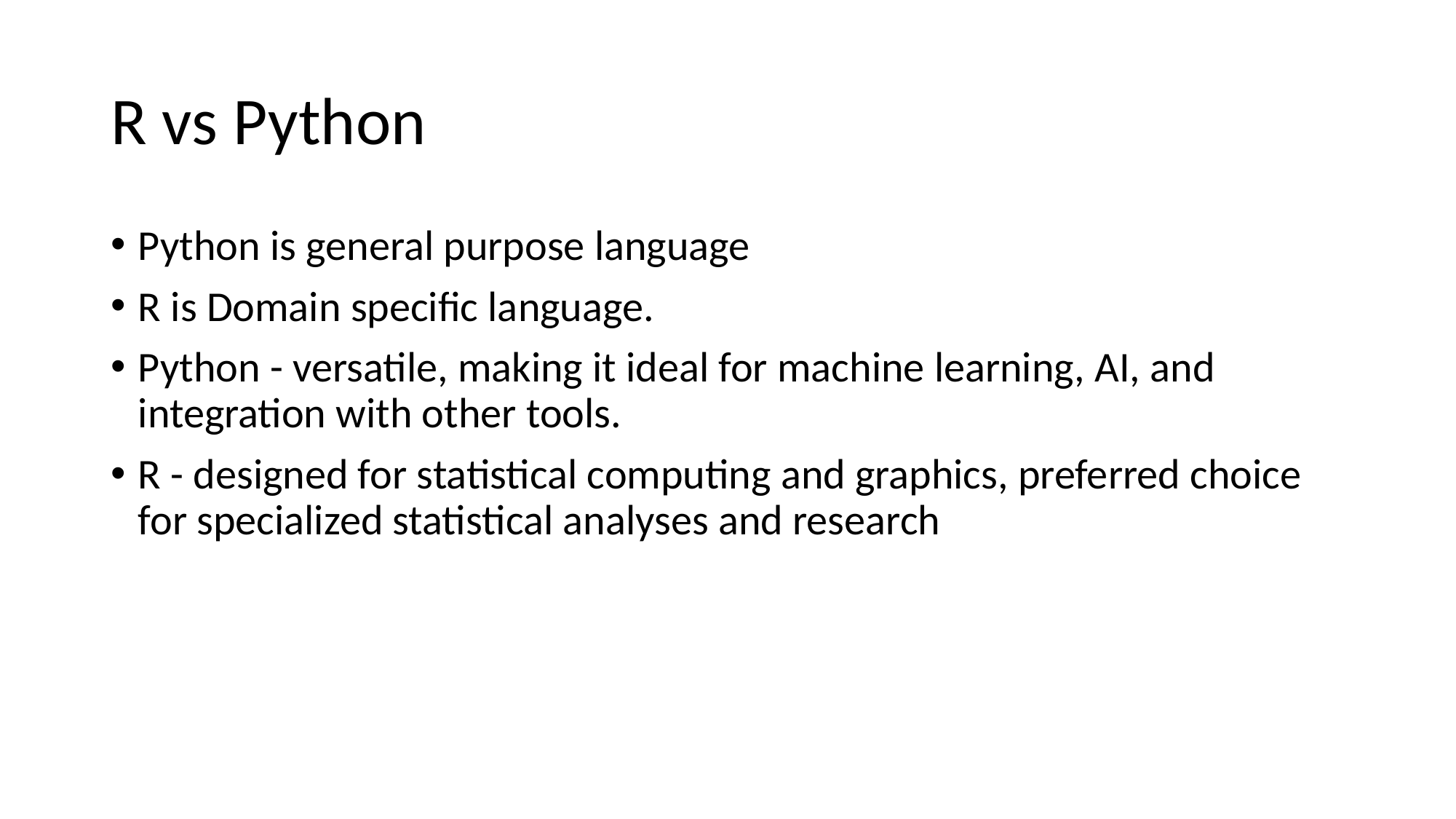

# R vs Python
Python is general purpose language
R is Domain specific language.
Python - versatile, making it ideal for machine learning, AI, and integration with other tools.
R - designed for statistical computing and graphics, preferred choice for specialized statistical analyses and research